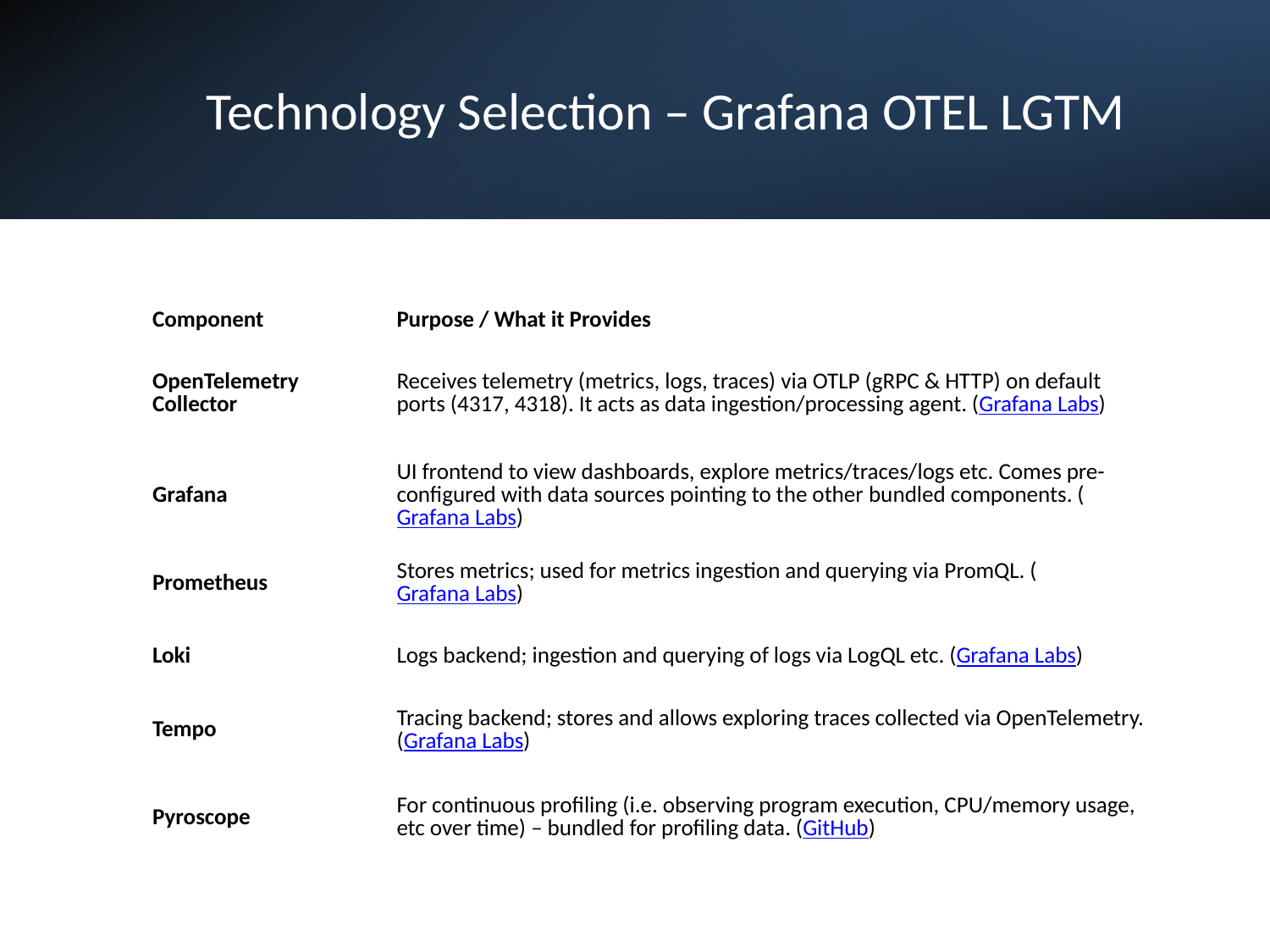

# Technology Selection – Grafana OTEL LGTM
| Component | Purpose / What it Provides |
| --- | --- |
| OpenTelemetry Collector | Receives telemetry (metrics, logs, traces) via OTLP (gRPC & HTTP) on default ports (4317, 4318). It acts as data ingestion/processing agent. (Grafana Labs) |
| Grafana | UI frontend to view dashboards, explore metrics/traces/logs etc. Comes pre-configured with data sources pointing to the other bundled components. (Grafana Labs) |
| Prometheus | Stores metrics; used for metrics ingestion and querying via PromQL. (Grafana Labs) |
| Loki | Logs backend; ingestion and querying of logs via LogQL etc. (Grafana Labs) |
| Tempo | Tracing backend; stores and allows exploring traces collected via OpenTelemetry. (Grafana Labs) |
| Pyroscope | For continuous profiling (i.e. observing program execution, CPU/memory usage, etc over time) – bundled for profiling data. (GitHub) |